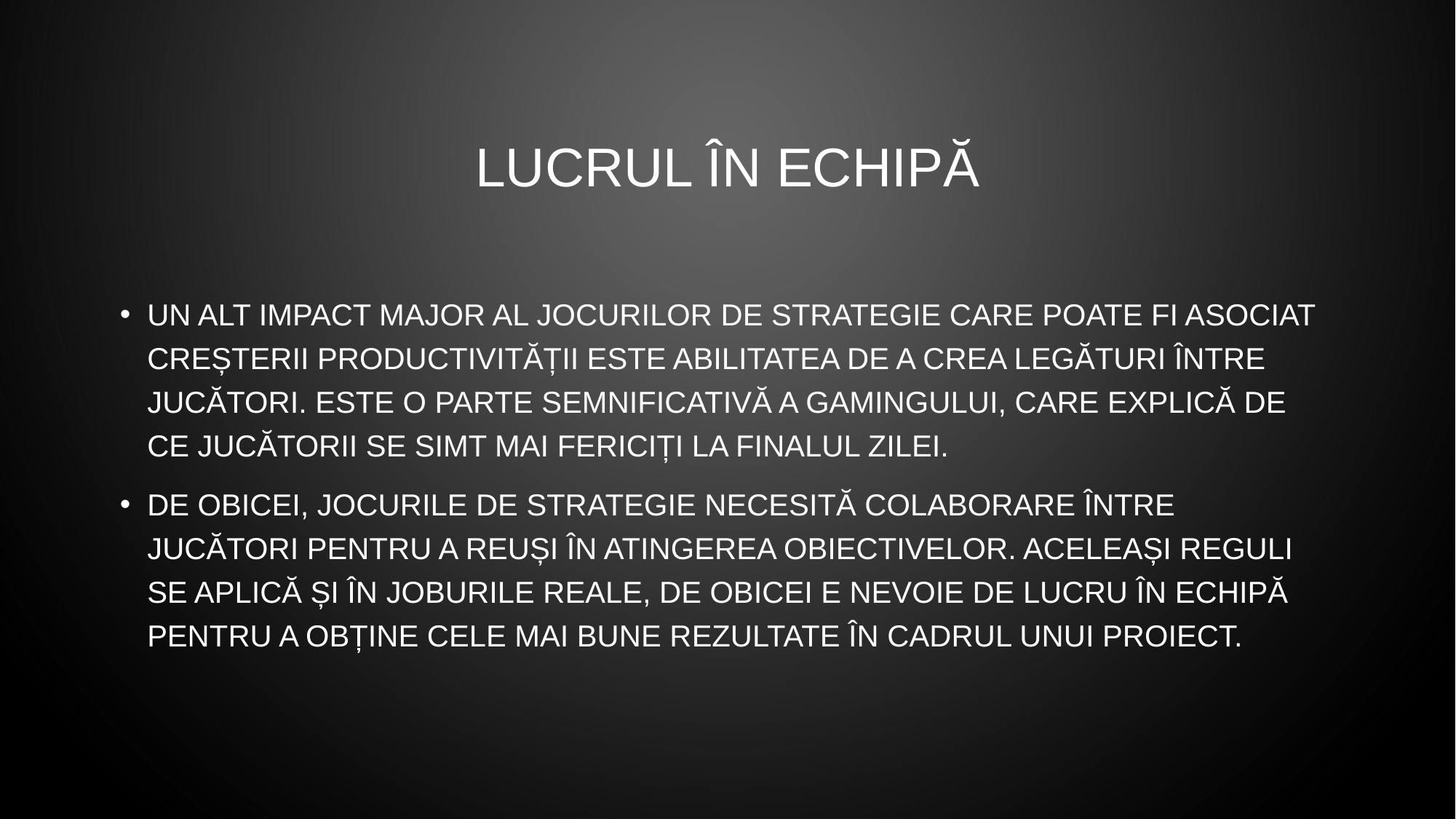

# Lucrul în echipă
Un alt impact major al jocurilor de strategie care poate fi asociat creșterii productivității este abilitatea de a crea legături între jucători. Este o parte semnificativă a gamingului, care explică de ce jucătorii se simt mai fericiți la finalul zilei.
De obicei, jocurile de strategie necesită colaborare între jucători pentru a reuși în atingerea obiectivelor. Aceleași reguli se aplică și în joburile reale, de obicei e nevoie de lucru în echipă pentru a obține cele mai bune rezultate în cadrul unui proiect.